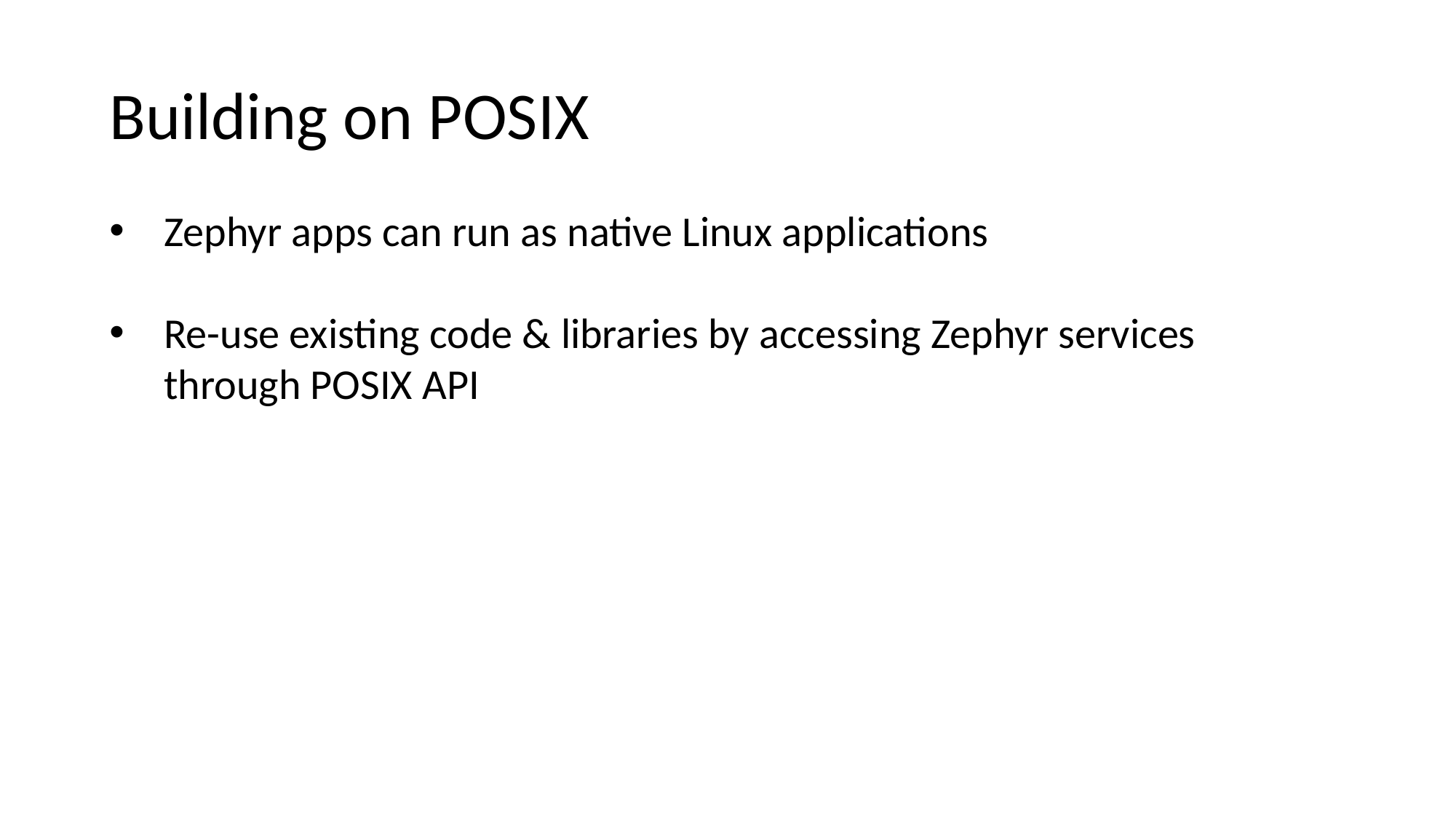

# Building on POSIX
Zephyr apps can run as native Linux applications

Re-use existing code & libraries by accessing Zephyr services through POSIX API